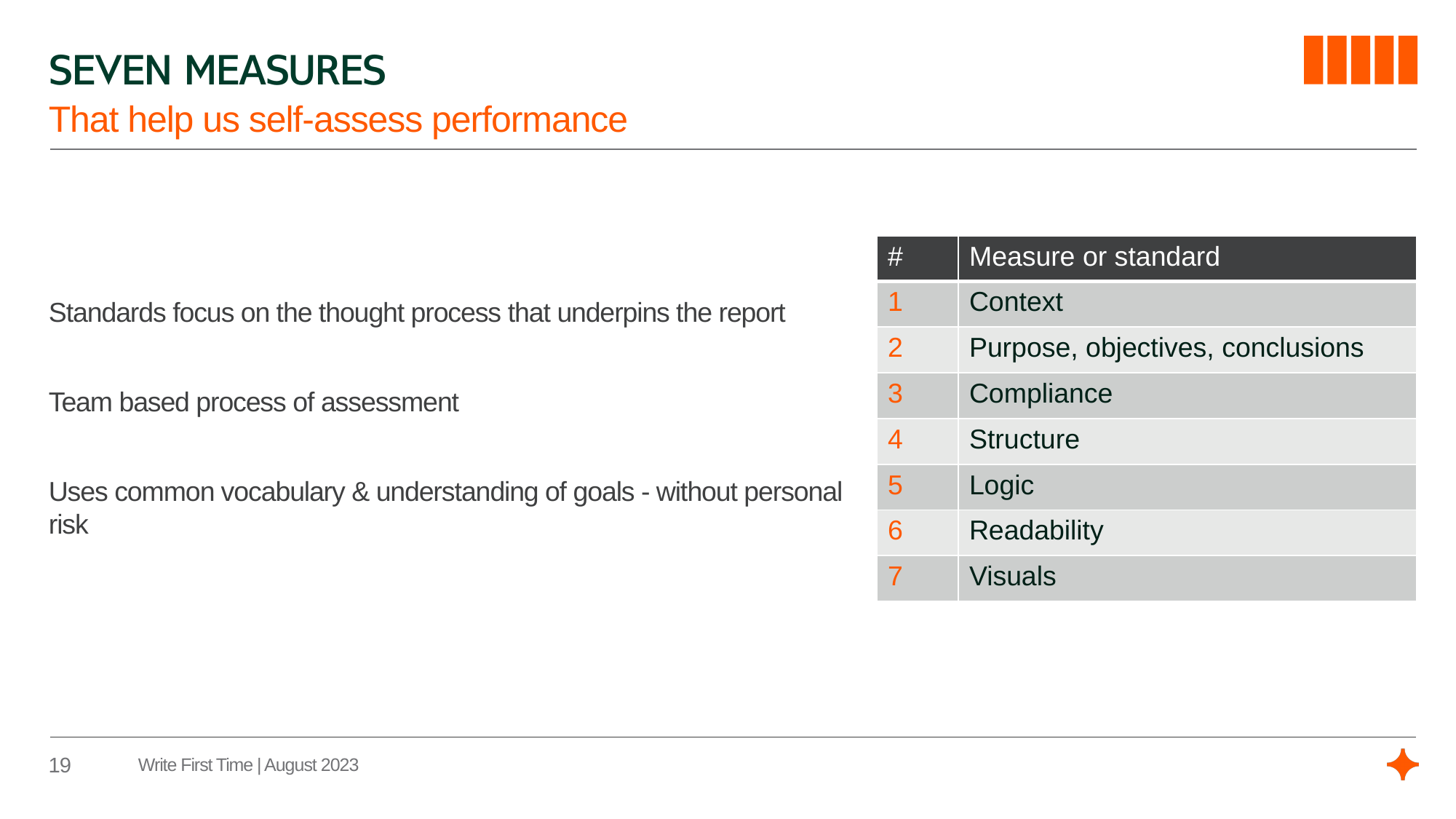

# Seven measures
That help us self-assess performance

Standards focus on the thought process that underpins the report

Team based process of assessment

Uses common vocabulary & understanding of goals - without personal risk

| # | Measure or standard |
| --- | --- |
| 1 | Context |
| 2 | Purpose, objectives, conclusions |
| 3 | Compliance |
| 4 | Structure |
| 5 | Logic |
| 6 | Readability |
| 7 | Visuals |
19
Write First Time | August 2023